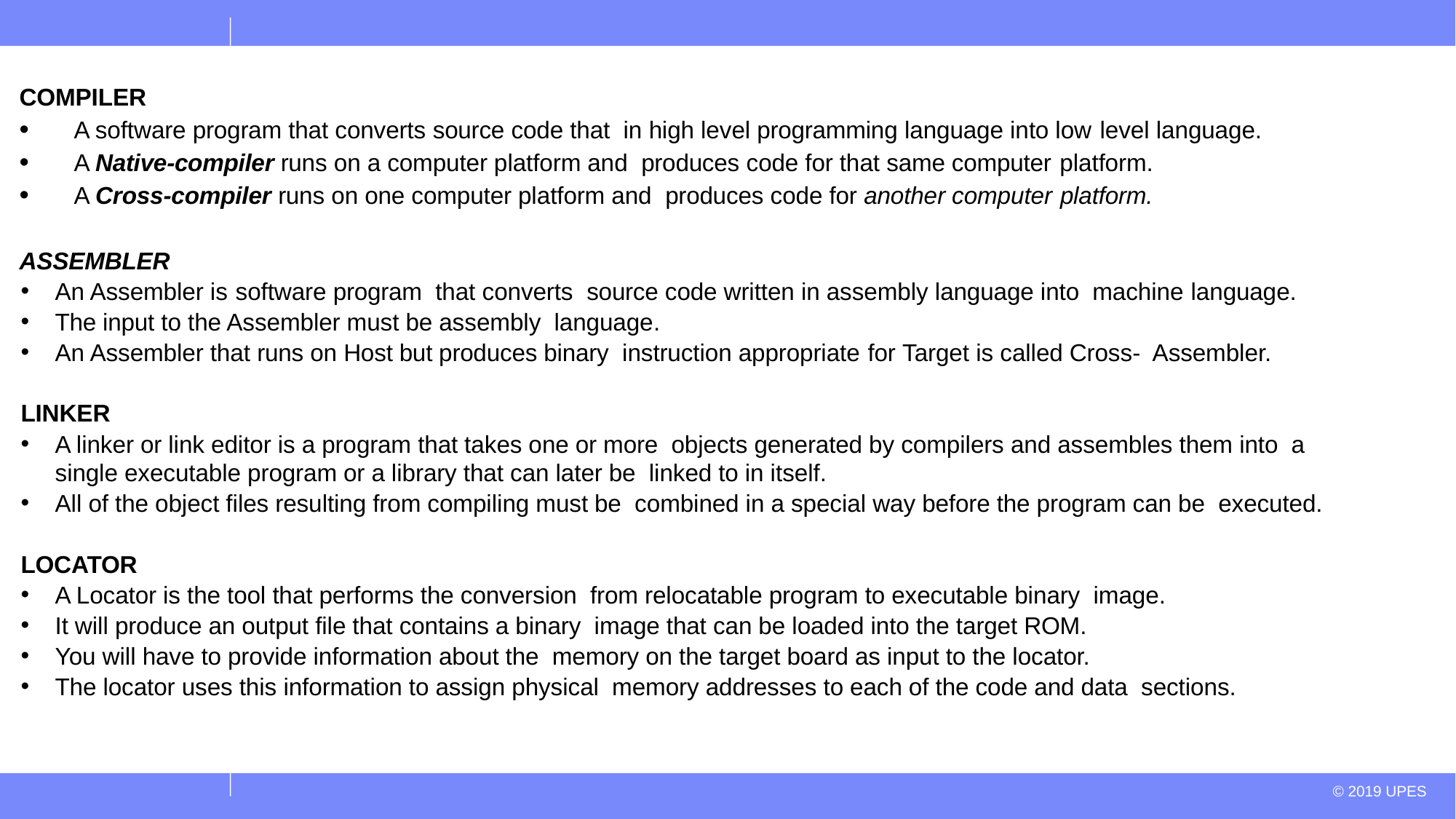

COMPILER
A software program that converts source code that  in high level programming language into low level language.
A Native-compiler runs on a computer platform and  produces code for that same computer platform.
A Cross-compiler runs on one computer platform and  produces code for another computer platform.

ASSEMBLER
An Assembler is software program  that converts  source code written in assembly language into  machine language.
The input to the Assembler must be assembly  language.
An Assembler that runs on Host but produces binary  instruction appropriate for Target is called Cross-  Assembler.

LINKER
A linker or link editor is a program that takes one or more  objects generated by compilers and assembles them into  a single executable program or a library that can later be  linked to in itself.
All of the object files resulting from compiling must be  combined in a special way before the program can be  executed.

LOCATOR
A Locator is the tool that performs the conversion  from relocatable program to executable binary  image.
It will produce an output file that contains a binary  image that can be loaded into the target ROM.
You will have to provide information about the  memory on the target board as input to the locator.
The locator uses this information to assign physical  memory addresses to each of the code and data  sections.